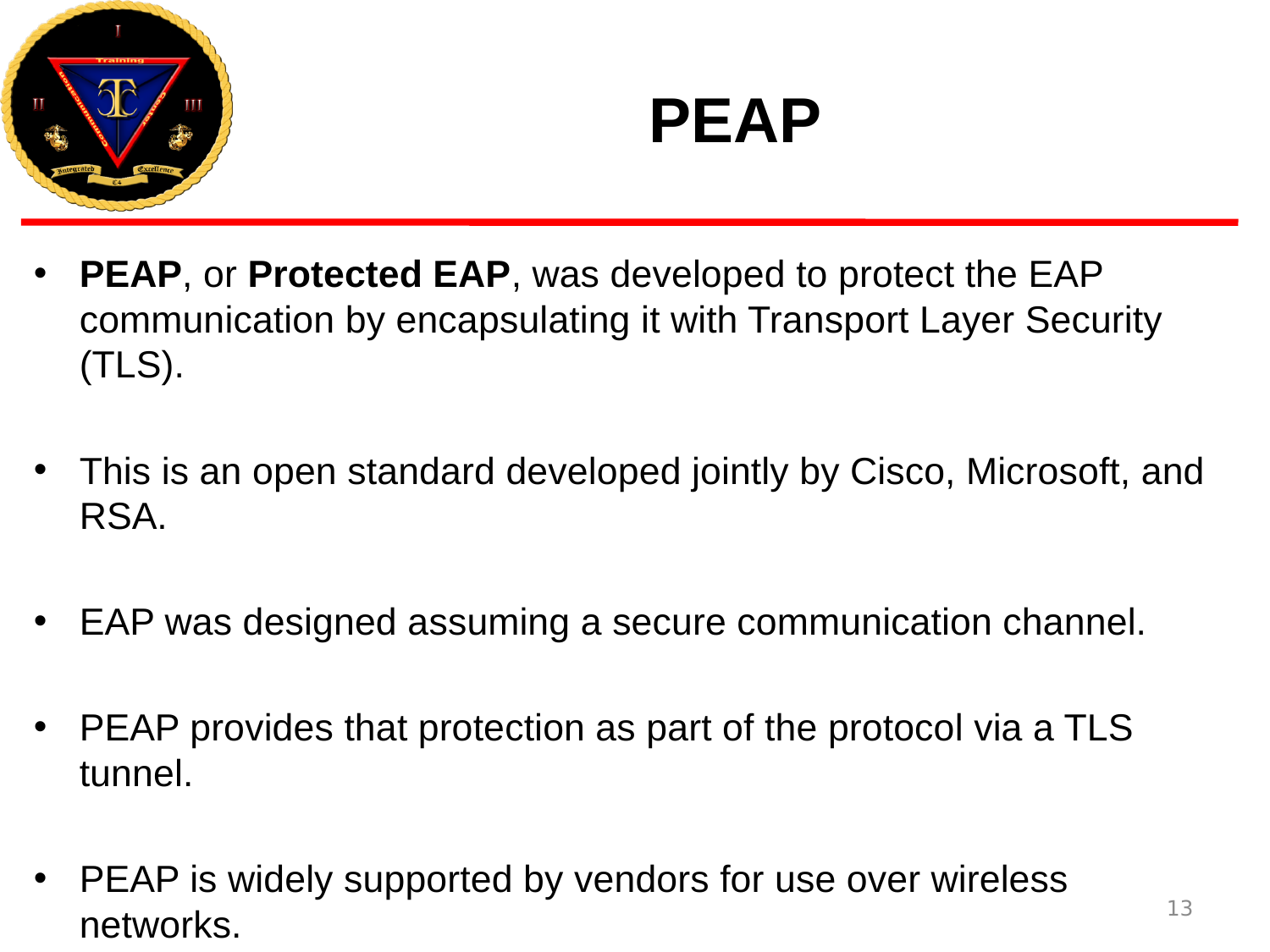

# PEAP
PEAP, or Protected EAP, was developed to protect the EAP communication by encapsulating it with Transport Layer Security (TLS).

This is an open standard developed jointly by Cisco, Microsoft, and RSA.

EAP was designed assuming a secure communication channel.

PEAP provides that protection as part of the protocol via a TLS tunnel.

PEAP is widely supported by vendors for use over wireless networks.
13